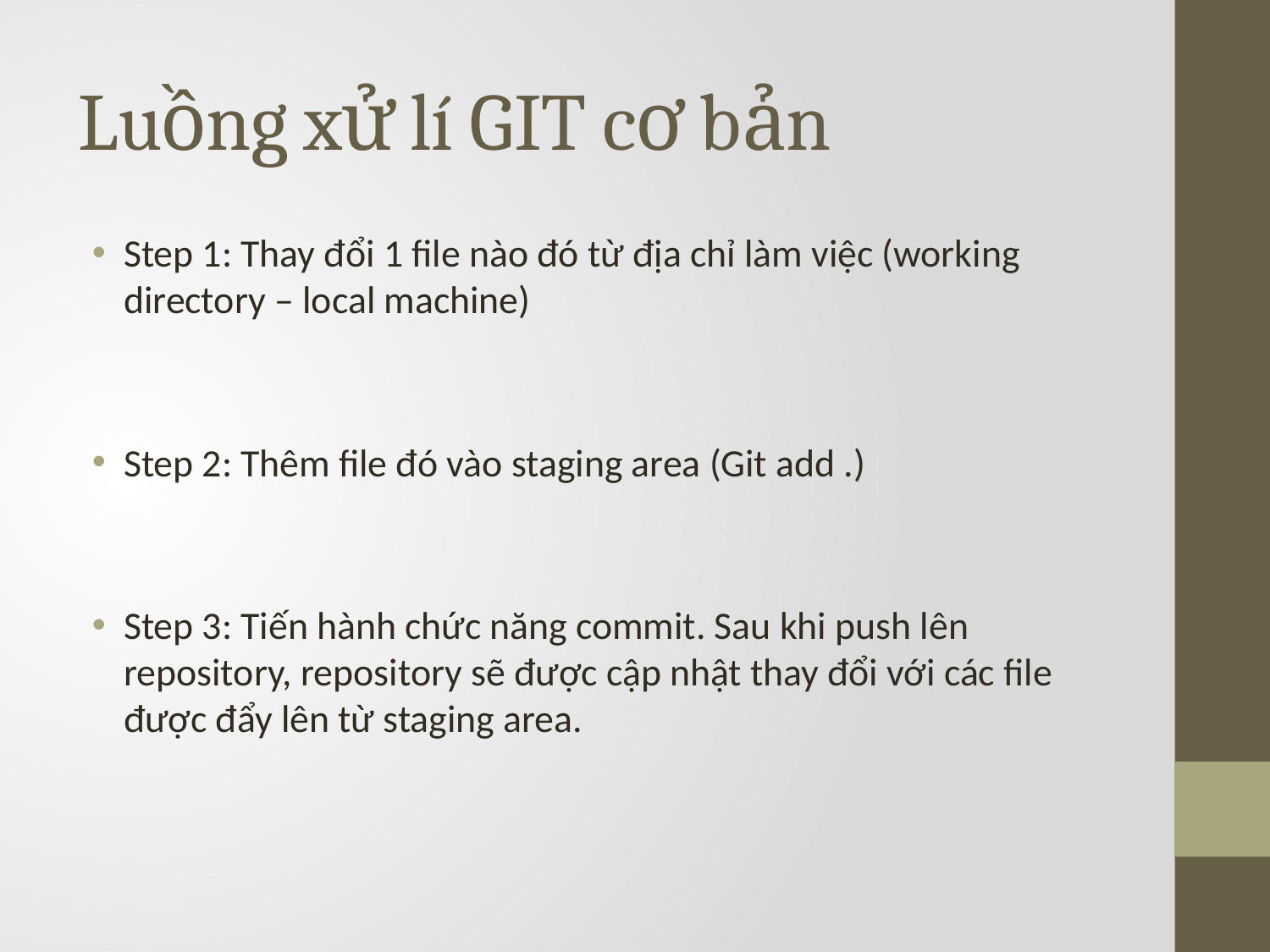

# Luồng xử lí GIT cơ bản
Step 1: Thay đổi 1 file nào đó từ địa chỉ làm việc (working directory – local machine)

Step 2: Thêm file đó vào staging area (Git add .)

Step 3: Tiến hành chức năng commit. Sau khi push lên repository, repository sẽ được cập nhật thay đổi với các file được đẩy lên từ staging area.